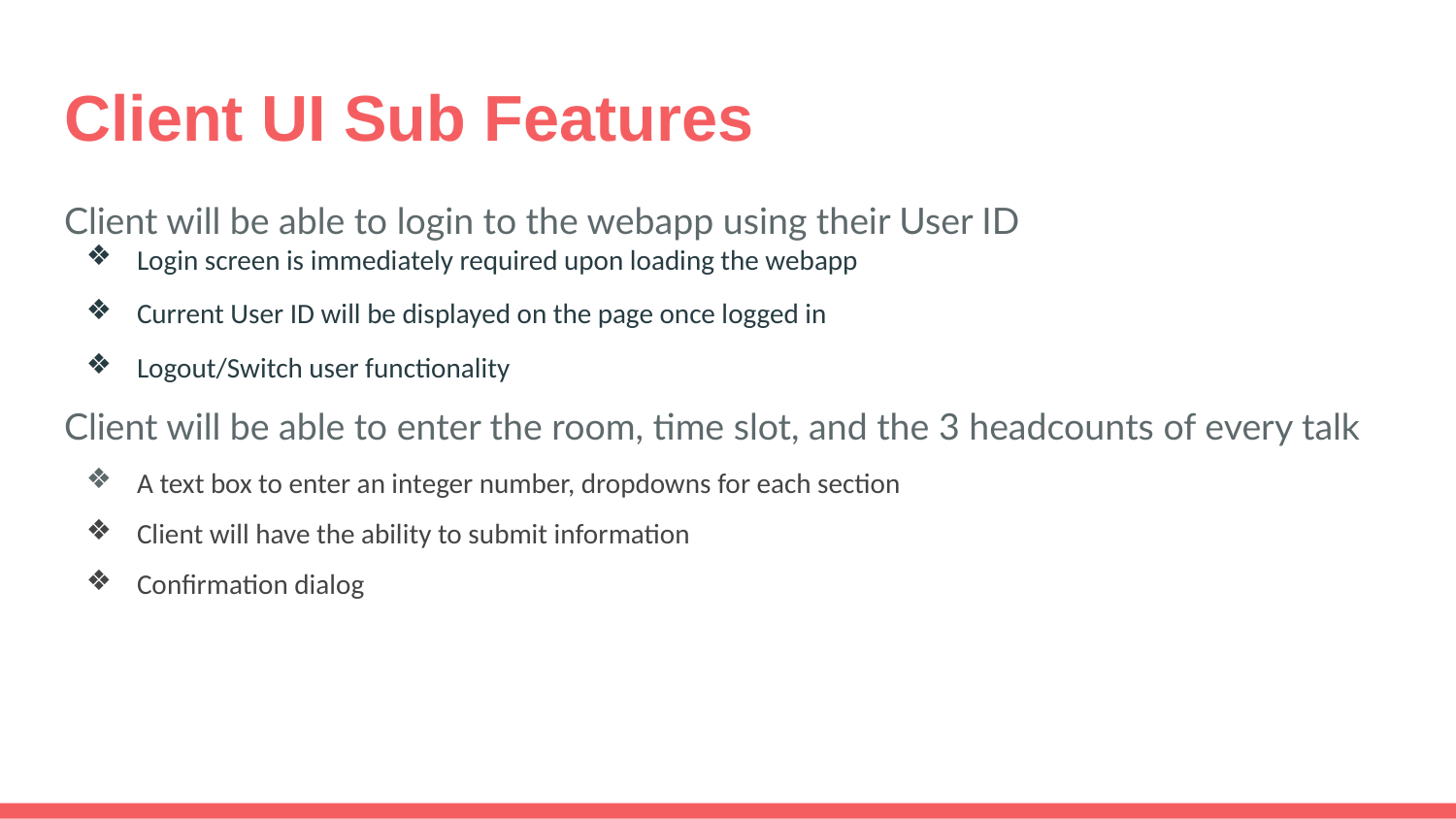

# Client UI Sub Features
Client will be able to login to the webapp using their User ID
Login screen is immediately required upon loading the webapp
Current User ID will be displayed on the page once logged in
Logout/Switch user functionality
Client will be able to enter the room, time slot, and the 3 headcounts of every talk
A text box to enter an integer number, dropdowns for each section
Client will have the ability to submit information
Confirmation dialog